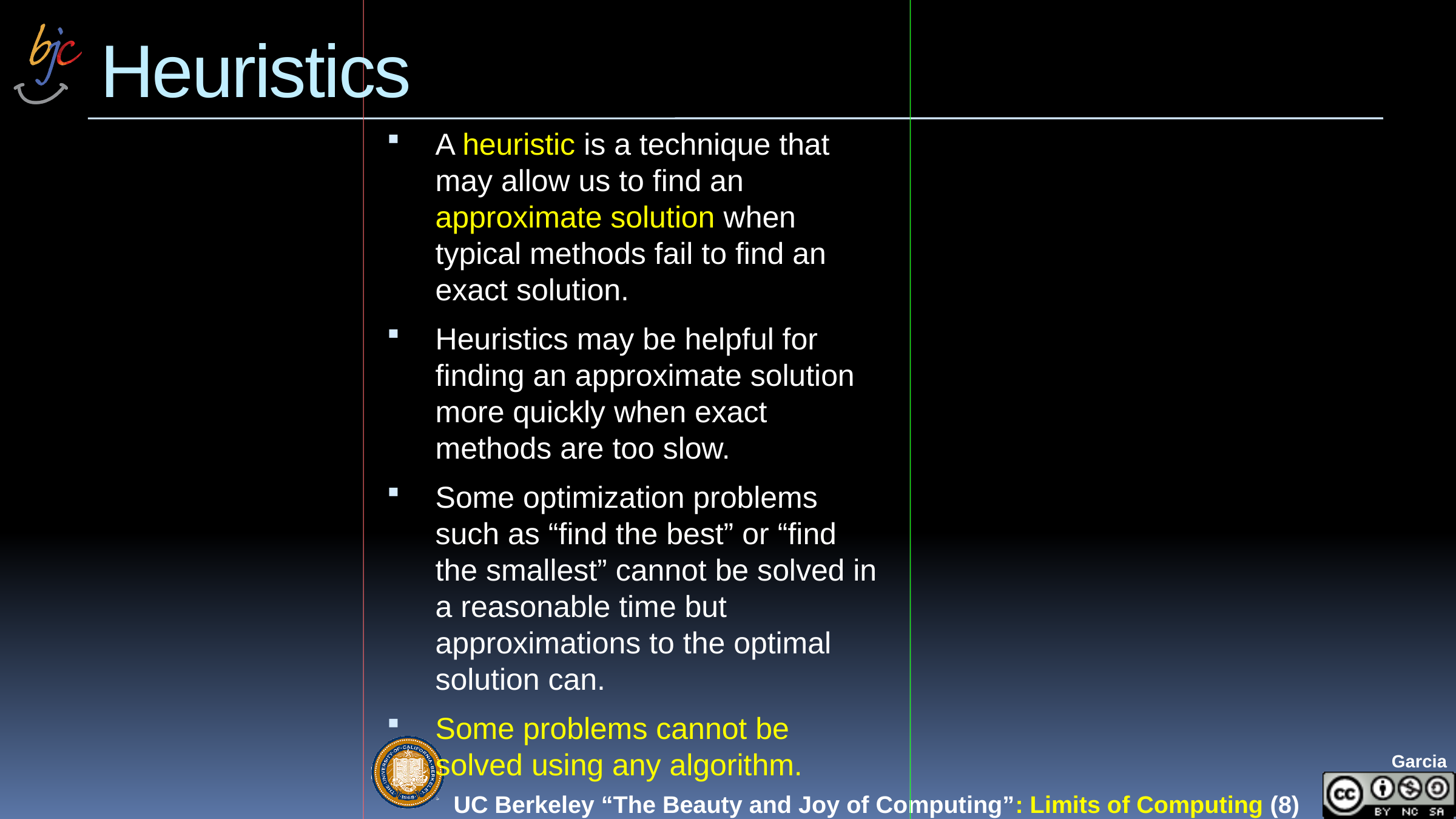

# Heuristics
A heuristic is a technique that may allow us to find an approximate solution when typical methods fail to find an exact solution.
Heuristics may be helpful for finding an approximate solution more quickly when exact methods are too slow.
Some optimization problems such as “find the best” or “find the smallest” cannot be solved in a reasonable time but approximations to the optimal solution can.
Some problems cannot be solved using any algorithm.